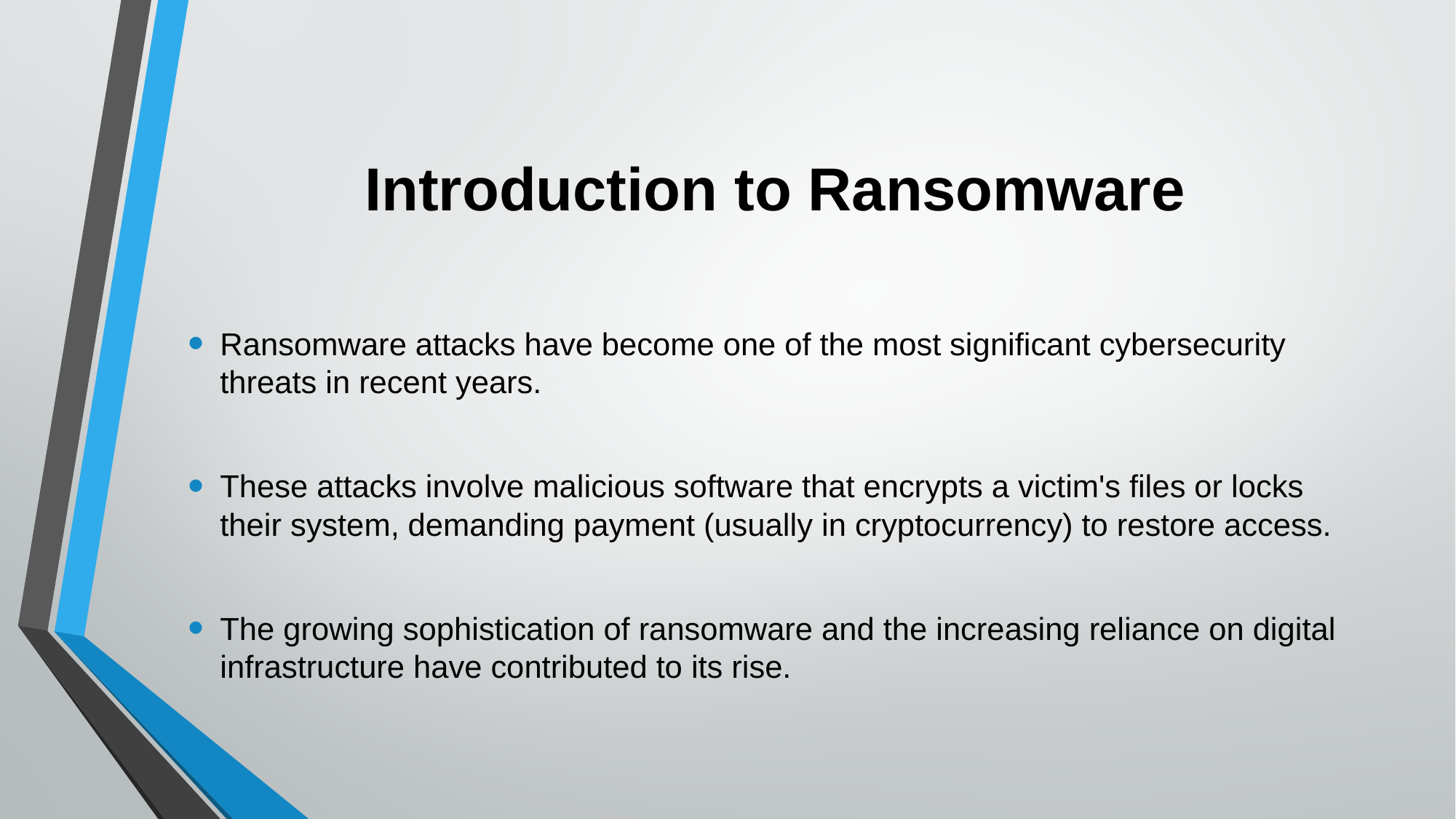

# Introduction to Ransomware
Ransomware attacks have become one of the most significant cybersecurity threats in recent years.

These attacks involve malicious software that encrypts a victim's files or locks their system, demanding payment (usually in cryptocurrency) to restore access.

The growing sophistication of ransomware and the increasing reliance on digital infrastructure have contributed to its rise.